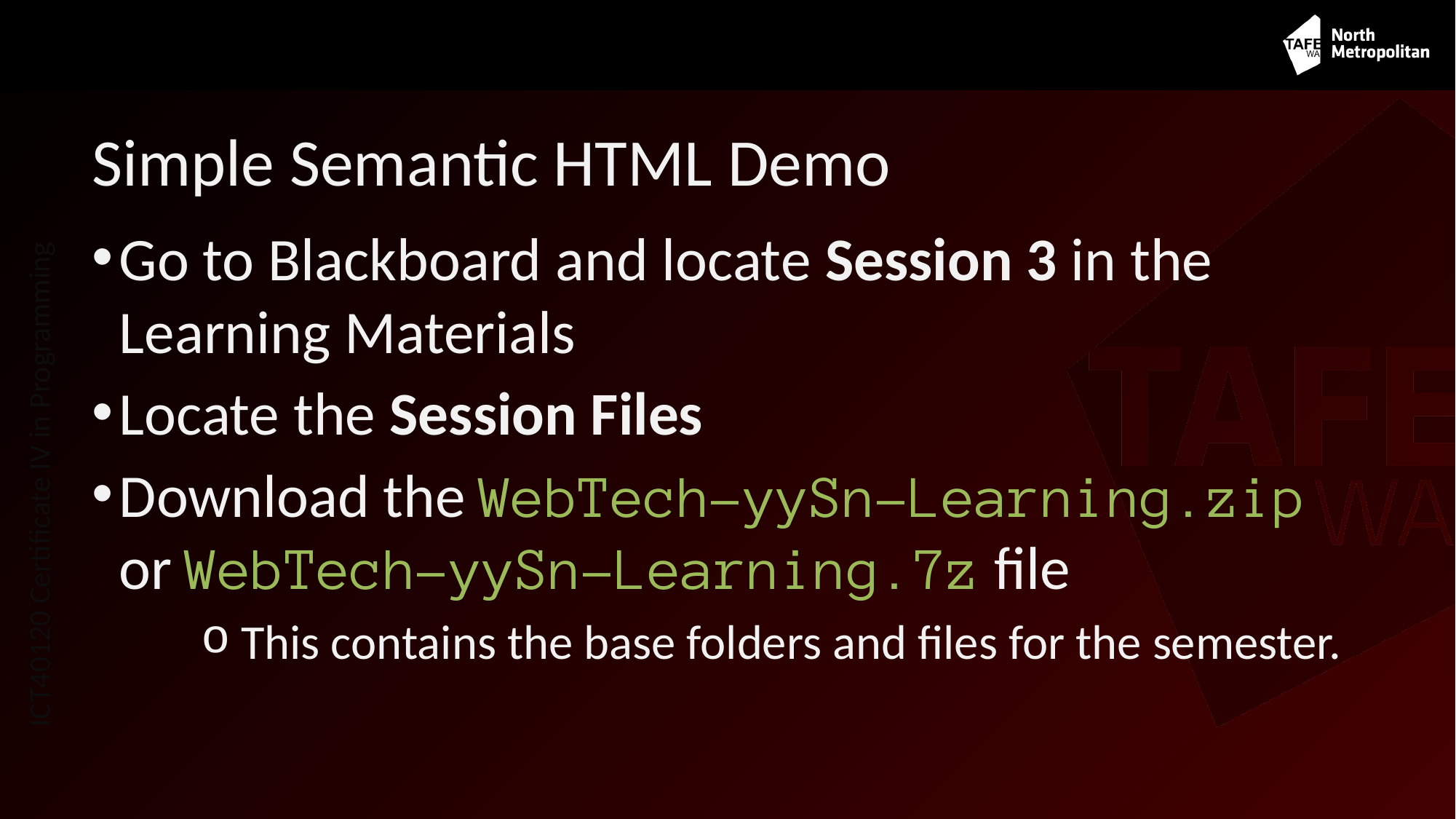

# Simple Semantic HTML Demo
Go to Blackboard and locate Session 3 in the Learning Materials
Locate the Session Files
Download the WebTech-yySn-Learning.zip or WebTech-yySn-Learning.7z file
 This contains the base folders and files for the semester.